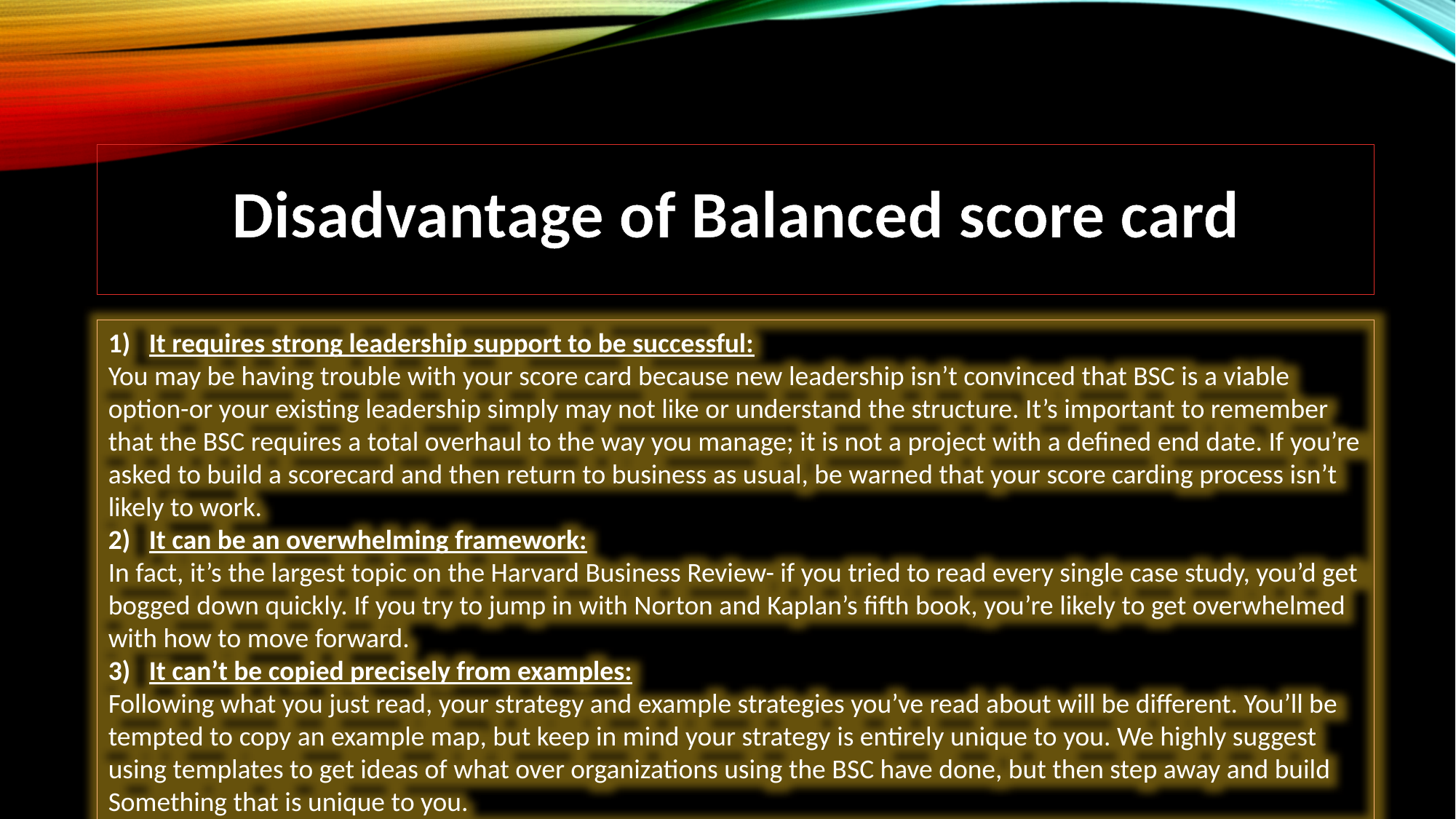

# Disadvantage of Balanced score card
It requires strong leadership support to be successful:
You may be having trouble with your score card because new leadership isn’t convinced that BSC is a viable option-or your existing leadership simply may not like or understand the structure. It’s important to remember that the BSC requires a total overhaul to the way you manage; it is not a project with a defined end date. If you’re asked to build a scorecard and then return to business as usual, be warned that your score carding process isn’t likely to work.
It can be an overwhelming framework:
In fact, it’s the largest topic on the Harvard Business Review- if you tried to read every single case study, you’d get bogged down quickly. If you try to jump in with Norton and Kaplan’s fifth book, you’re likely to get overwhelmed with how to move forward.
It can’t be copied precisely from examples:
Following what you just read, your strategy and example strategies you’ve read about will be different. You’ll be tempted to copy an example map, but keep in mind your strategy is entirely unique to you. We highly suggest using templates to get ideas of what over organizations using the BSC have done, but then step away and build
Something that is unique to you.